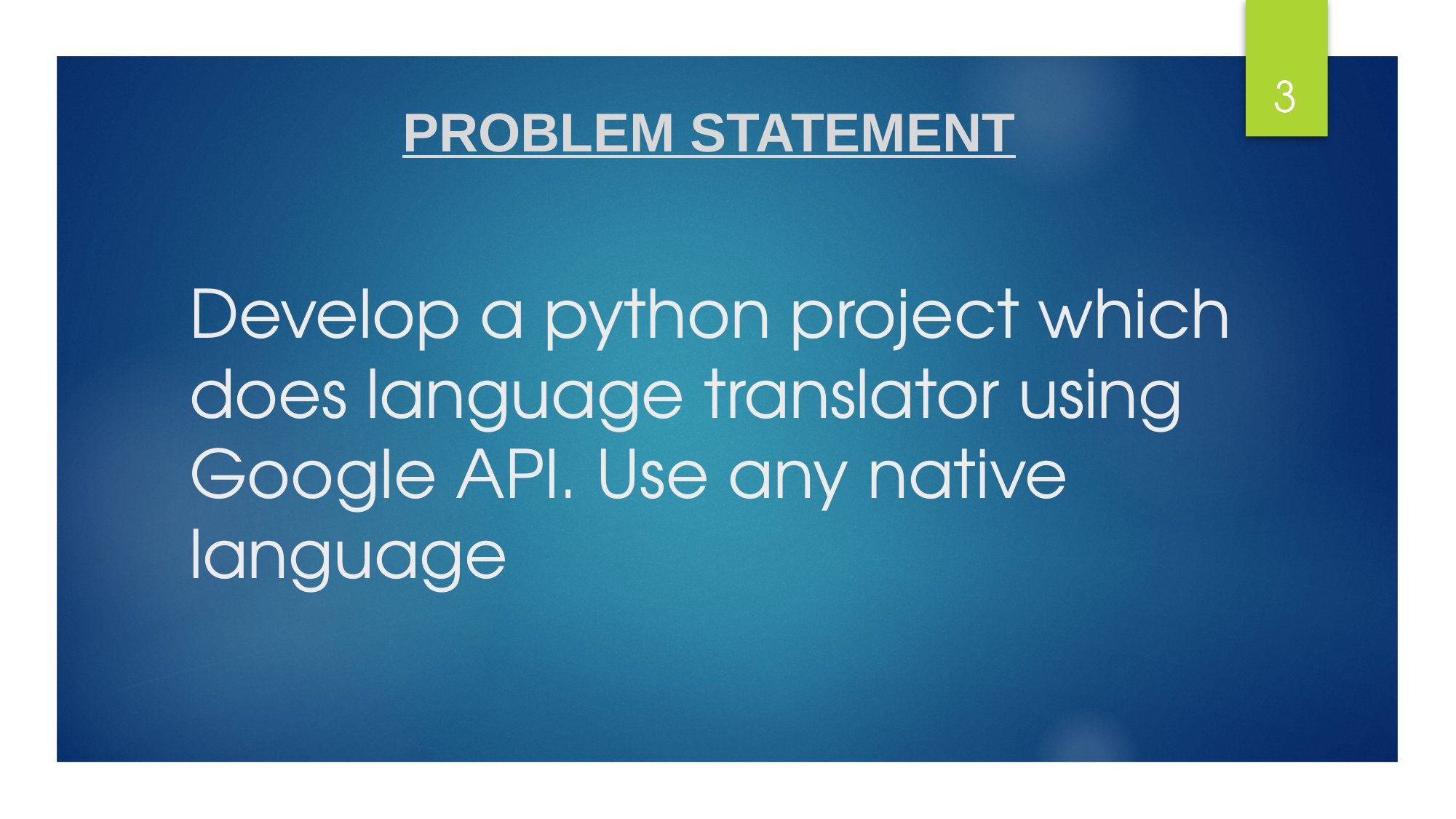

3
PROBLEM STATEMENT

Develop a python project which does language translator using Google API. Use any native language